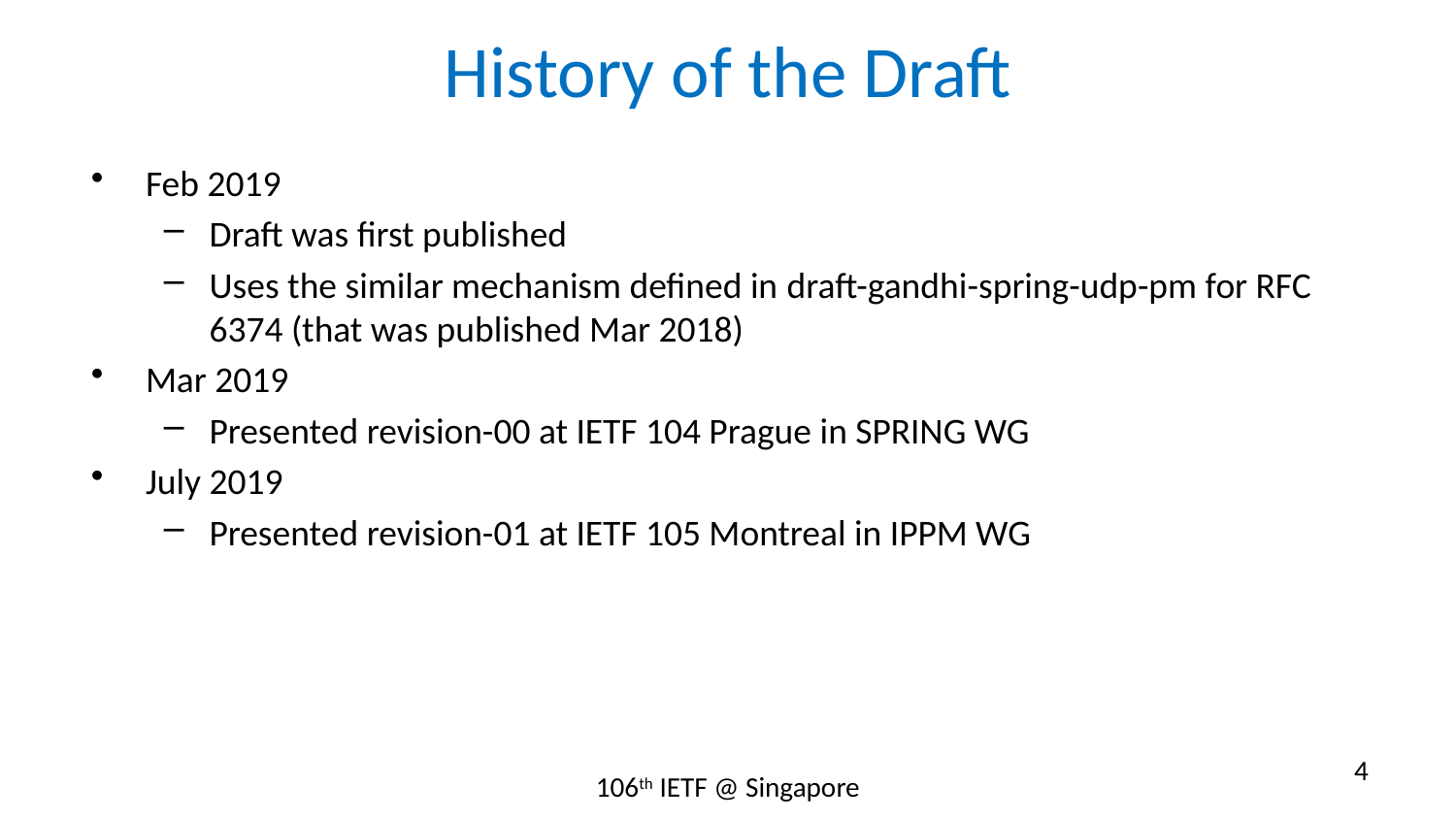

# History of the Draft
Feb 2019
Draft was first published
Uses the similar mechanism defined in draft-gandhi-spring-udp-pm for RFC 6374 (that was published Mar 2018)
Mar 2019
Presented revision-00 at IETF 104 Prague in SPRING WG
July 2019
Presented revision-01 at IETF 105 Montreal in IPPM WG

4
106th IETF @ Singapore